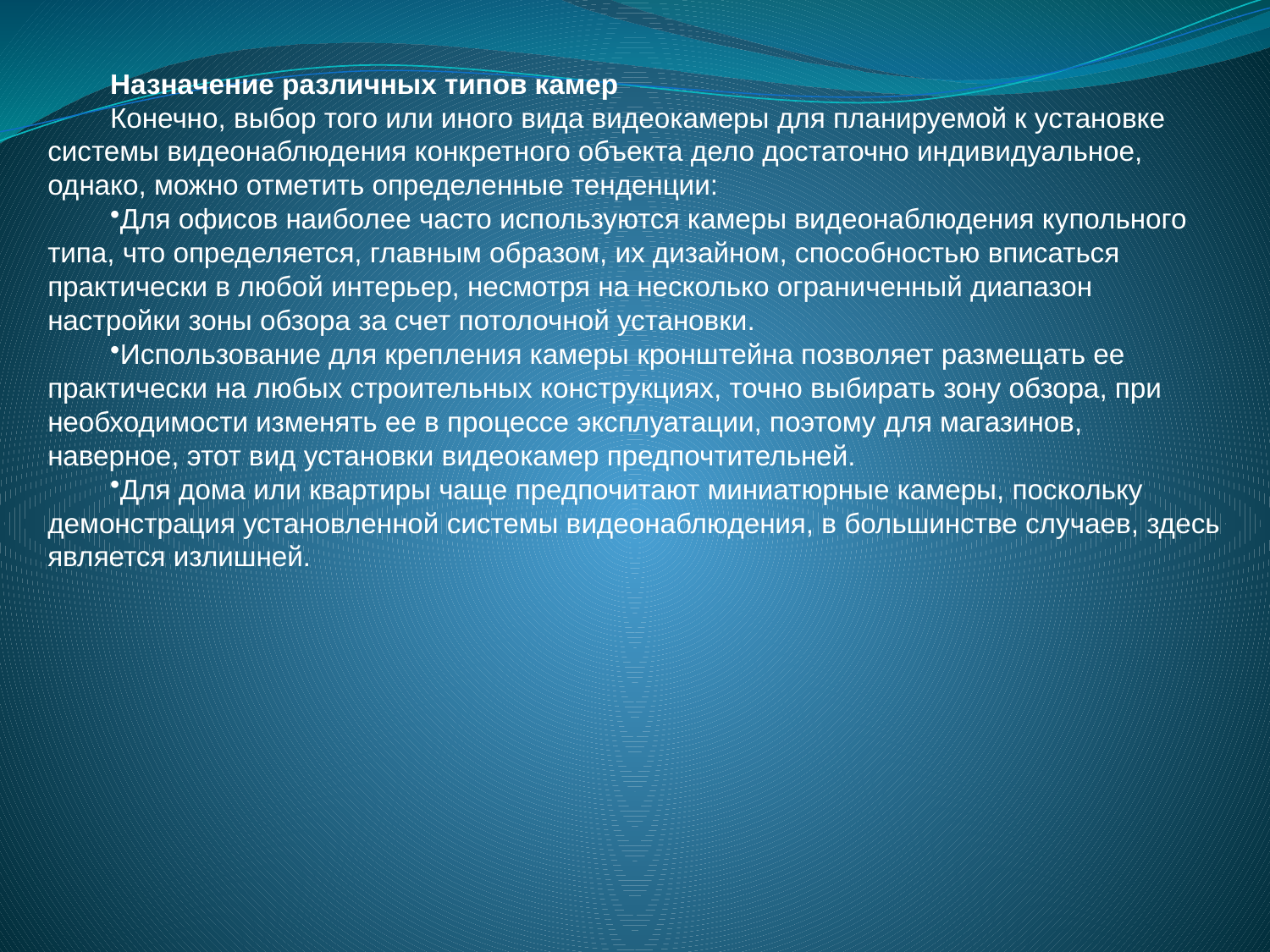

Назначение различных типов камер
Конечно, выбор того или иного вида видеокамеры для планируемой к установке системы видеонаблюдения конкретного объекта дело достаточно индивидуальное, однако, можно отметить определенные тенденции:
Для офисов наиболее часто используются камеры видеонаблюдения купольного типа, что определяется, главным образом, их дизайном, способностью вписаться практически в любой интерьер, несмотря на несколько ограниченный диапазон настройки зоны обзора за счет потолочной установки.
Использование для крепления камеры кронштейна позволяет размещать ее практически на любых строительных конструкциях, точно выбирать зону обзора, при необходимости изменять ее в процессе эксплуатации, поэтому для магазинов, наверное, этот вид установки видеокамер предпочтительней.
Для дома или квартиры чаще предпочитают миниатюрные камеры, поскольку демонстрация установленной системы видеонаблюдения, в большинстве случаев, здесь является излишней.